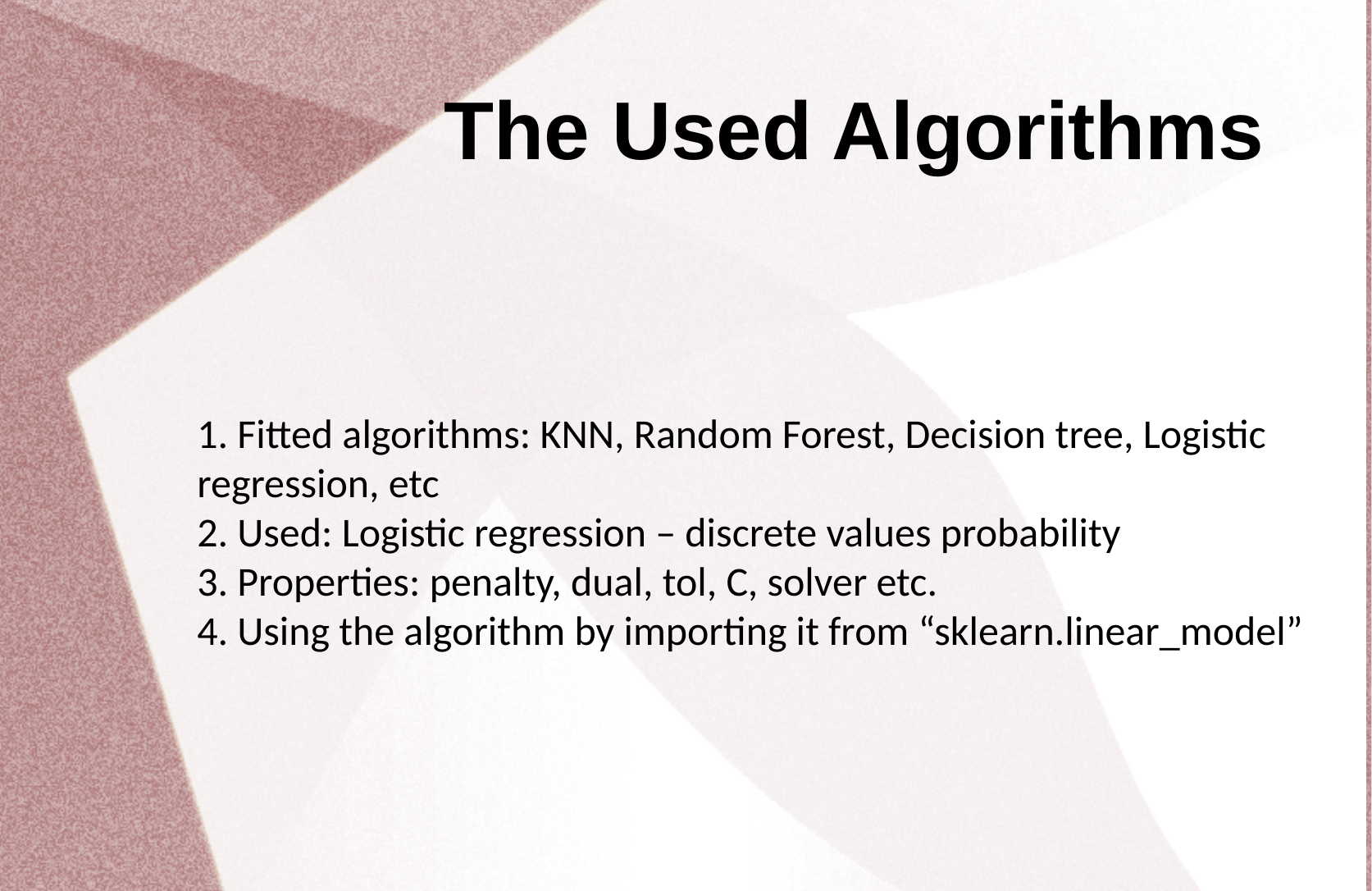

The Used Algorithms
1. Fitted algorithms: KNN, Random Forest, Decision tree, Logistic regression, etc
2. Used: Logistic regression – discrete values probability
3. Properties: penalty, dual, tol, C, solver etc.
4. Using the algorithm by importing it from “sklearn.linear_model”